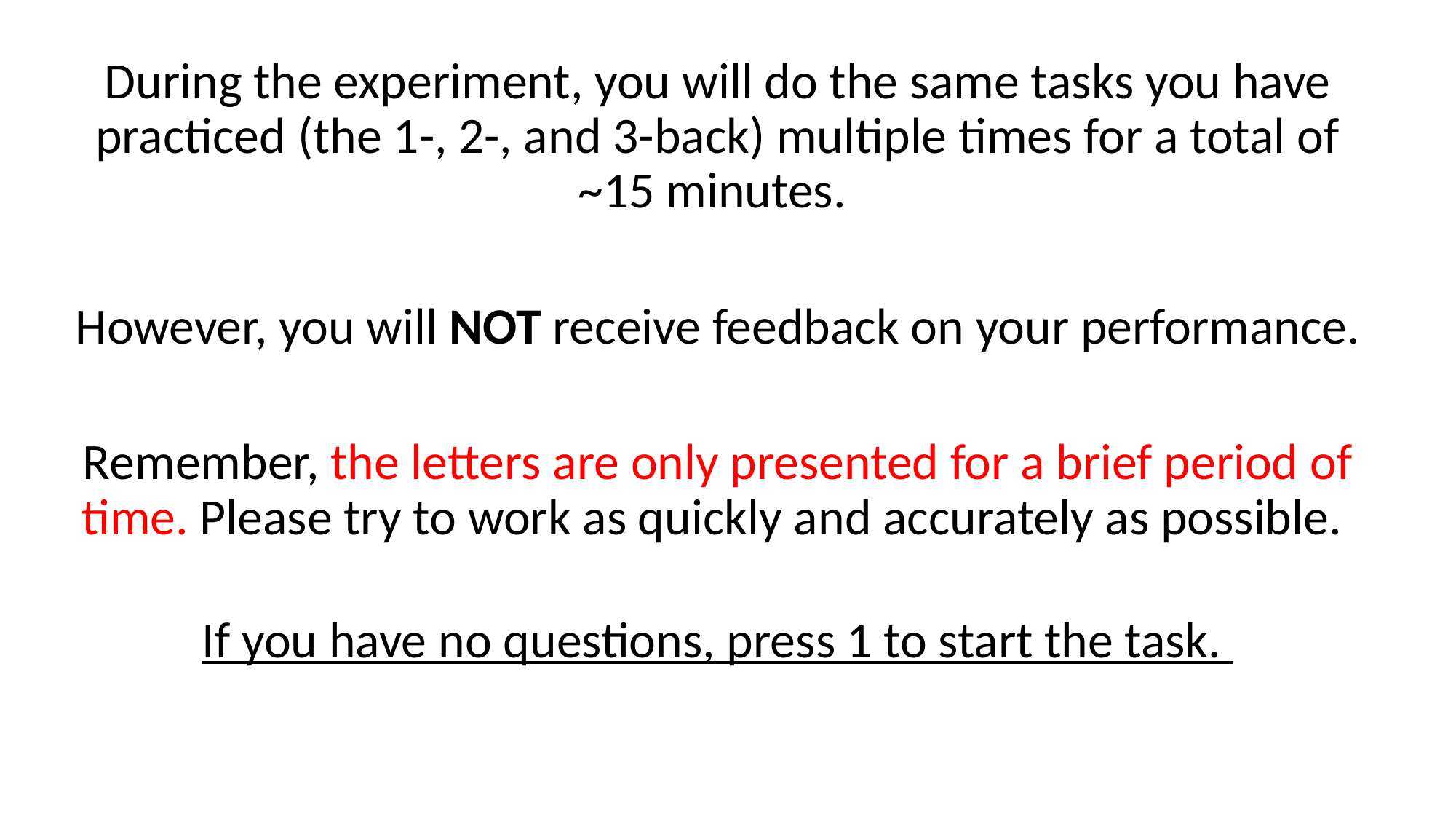

During the experiment, you will do the same tasks you have practiced (the 1-, 2-, and 3-back) multiple times for a total of ~15 minutes.

However, you will NOT receive feedback on your performance.

Remember, the letters are only presented for a brief period of time. Please try to work as quickly and accurately as possible.
If you have no questions, press 1 to start the task.